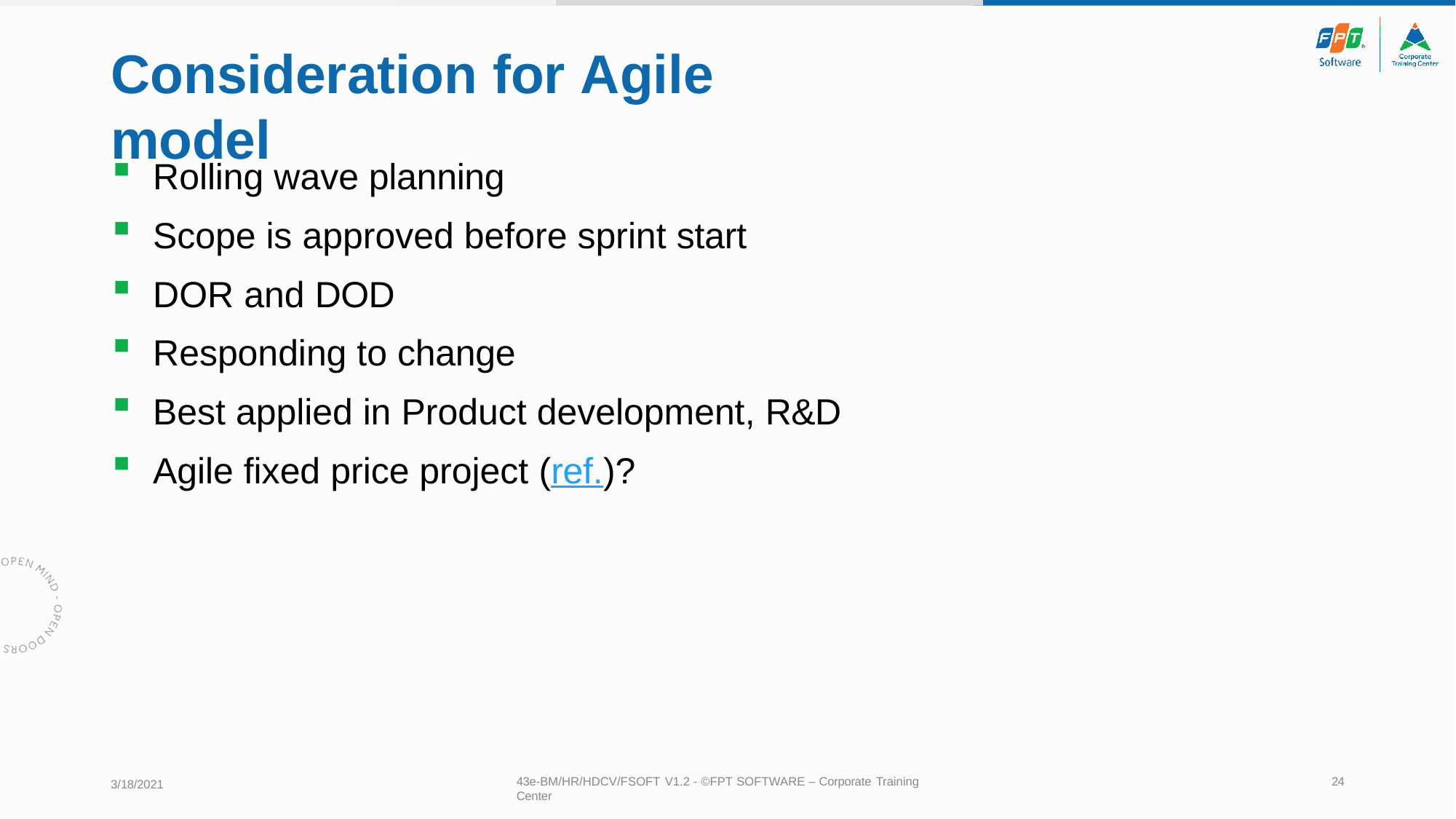

# Consideration for Agile model
Rolling wave planning
Scope is approved before sprint start
DOR and DOD
Responding to change
Best applied in Product development, R&D
Agile fixed price project (ref.)?
43e-BM/HR/HDCV/FSOFT V1.2 - ©FPT SOFTWARE – Corporate Training Center
24
3/18/2021